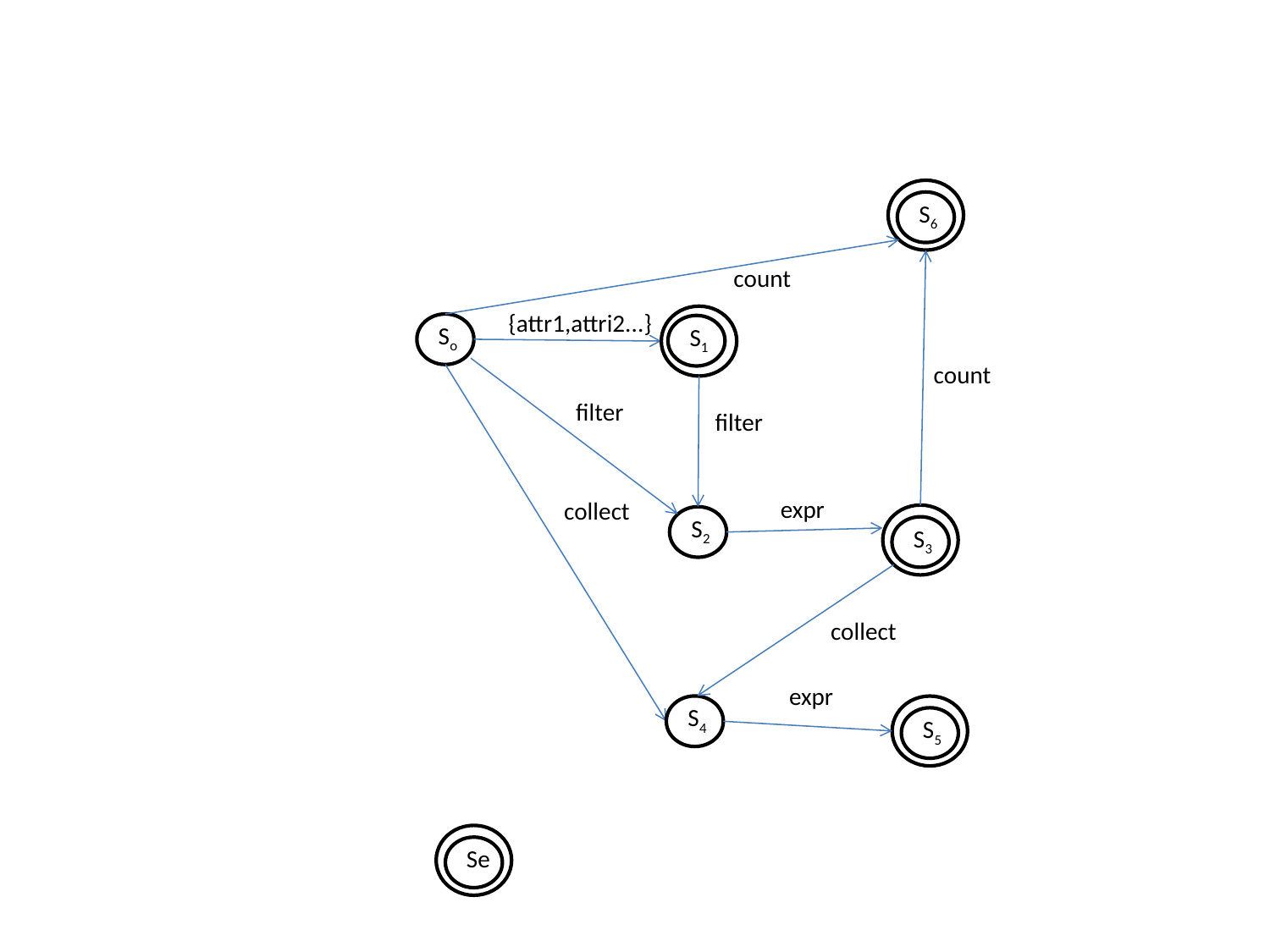

S6

count
{attr1,attri2...}

So

S1

count
filter
filter
expr
collect

S2

S3

collect
expr
S4

S5

Se